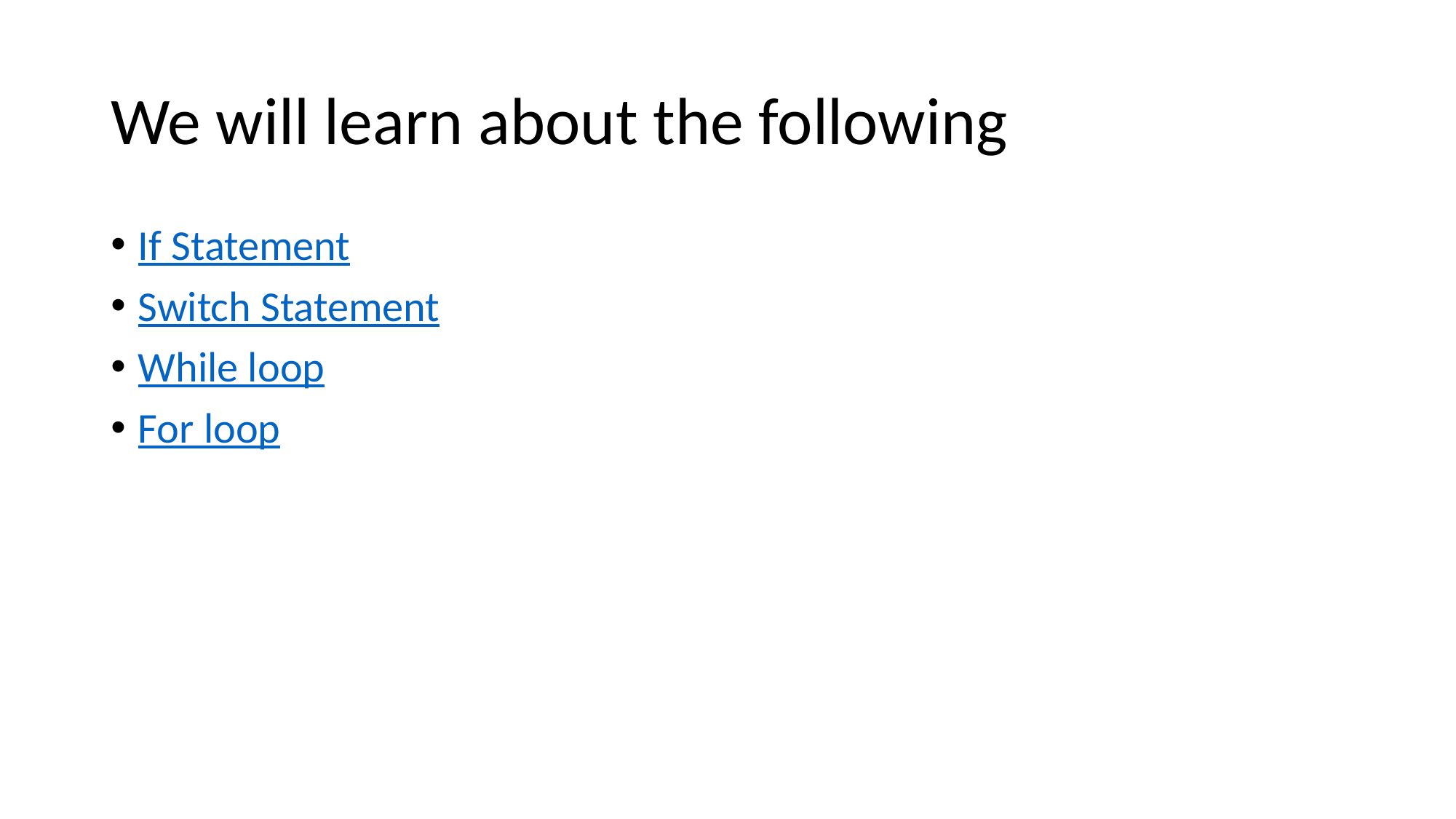

# We will learn about the following
If Statement
Switch Statement
While loop
For loop